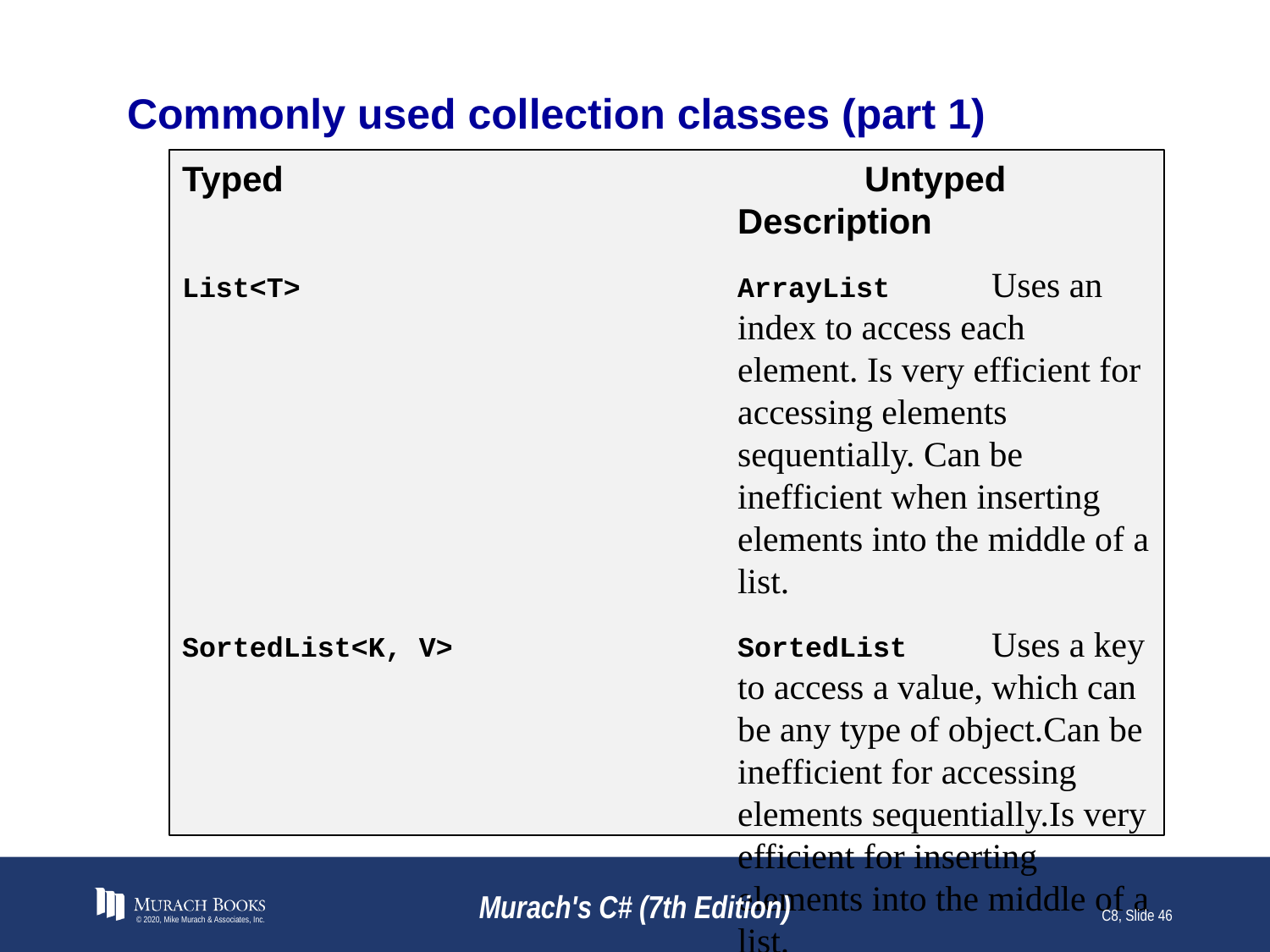

# Commonly used collection classes (part 1)
Typed		Untyped	Description
List<T>	ArrayList	Uses an index to access each element. Is very efficient for accessing elements sequentially. Can be inefficient when inserting elements into the middle of a list.
SortedList<K, V>	SortedList	Uses a key to access a value, which can be any type of object.Can be inefficient for accessing elements sequentially.Is very efficient for inserting elements into the middle of a list.

© 2020, Mike Murach & Associates, Inc.
Murach's C# (7th Edition)

C8, Slide 46